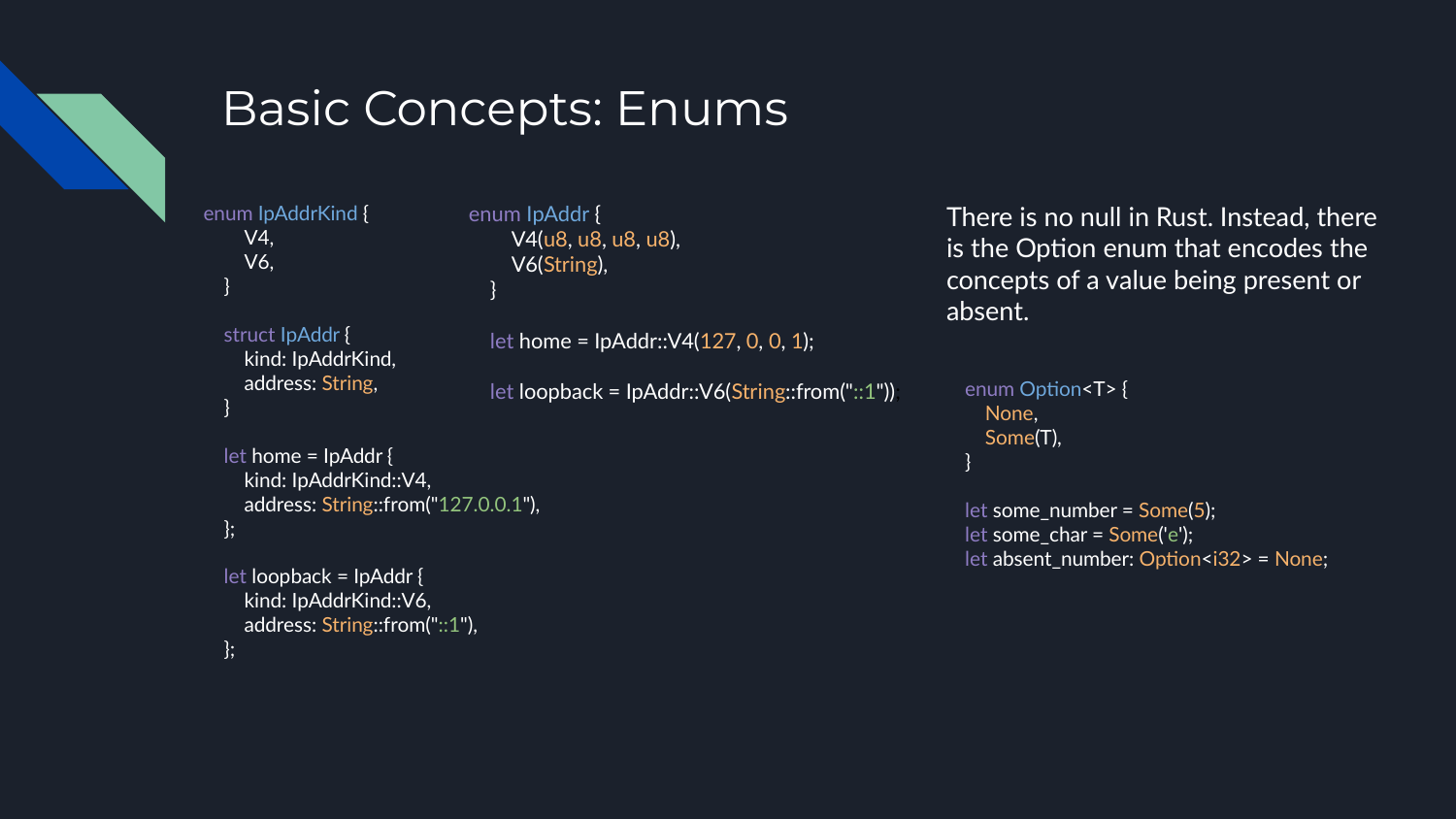

# Basic Concepts: Enums
enum IpAddrKind {
        V4,
        V6,
    }

    struct IpAddr {
        kind: IpAddrKind,
        address: String,
    }

    let home = IpAddr {
        kind: IpAddrKind::V4,
        address: String::from("127.0.0.1"),
    };

    let loopback = IpAddr {
        kind: IpAddrKind::V6,
        address: String::from("::1"),
    };
enum IpAddr {
        V4(u8, u8, u8, u8),
        V6(String),
    }

    let home = IpAddr::V4(127, 0, 0, 1);

    let loopback = IpAddr::V6(String::from("::1"));
There is no null in Rust. Instead, there is the Option enum that encodes the concepts of a value being present or absent.
enum Option<T> {
    None,
    Some(T),
}

let some_number = Some(5);
let some_char = Some('e');
let absent_number: Option<i32> = None;